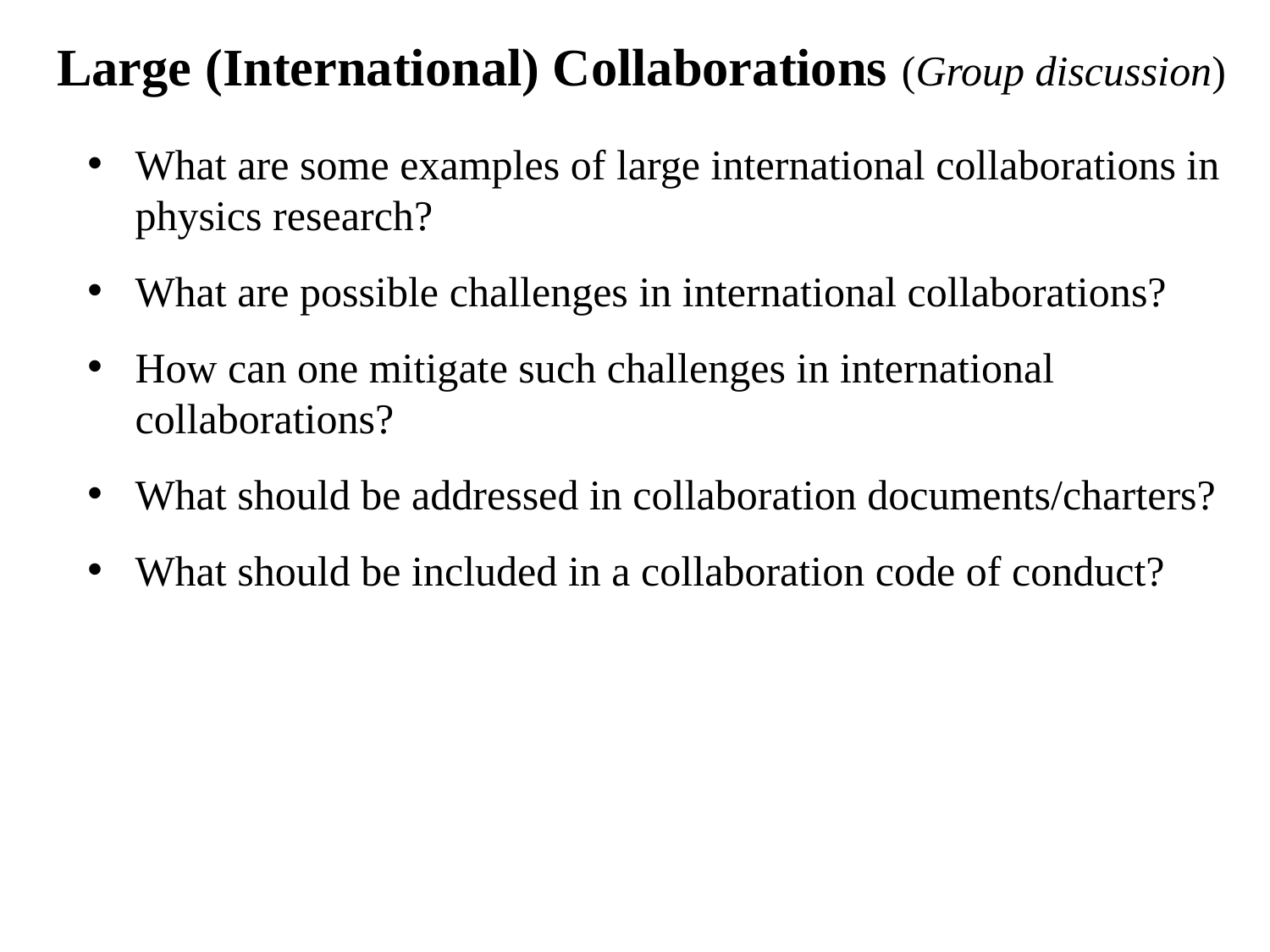

Large (International) Collaborations (Group discussion)
What are some examples of large international collaborations in physics research?

What are possible challenges in international collaborations?

How can one mitigate such challenges in international collaborations?

What should be addressed in collaboration documents/charters?

What should be included in a collaboration code of conduct?